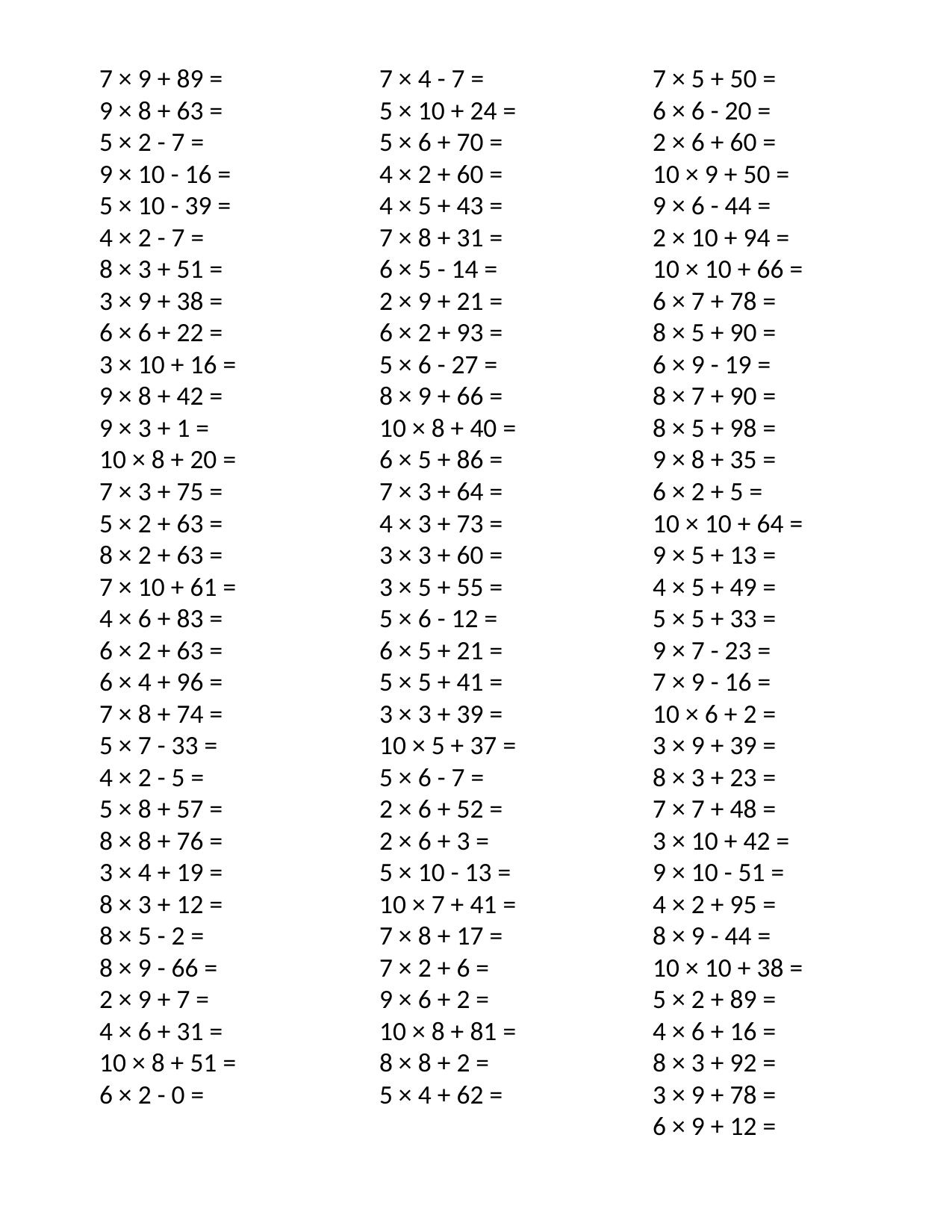

7 × 9 + 89 =
9 × 8 + 63 =
5 × 2 - 7 =
9 × 10 - 16 =
5 × 10 - 39 =
4 × 2 - 7 =
8 × 3 + 51 =
3 × 9 + 38 =
6 × 6 + 22 =
3 × 10 + 16 =
9 × 8 + 42 =
9 × 3 + 1 =
10 × 8 + 20 =
7 × 3 + 75 =
5 × 2 + 63 =
8 × 2 + 63 =
7 × 10 + 61 =
4 × 6 + 83 =
6 × 2 + 63 =
6 × 4 + 96 =
7 × 8 + 74 =
5 × 7 - 33 =
4 × 2 - 5 =
5 × 8 + 57 =
8 × 8 + 76 =
3 × 4 + 19 =
8 × 3 + 12 =
8 × 5 - 2 =
8 × 9 - 66 =
2 × 9 + 7 =
4 × 6 + 31 =
10 × 8 + 51 =
6 × 2 - 0 =

7 × 4 - 7 =
5 × 10 + 24 =
5 × 6 + 70 =
4 × 2 + 60 =
4 × 5 + 43 =
7 × 8 + 31 =
6 × 5 - 14 =
2 × 9 + 21 =
6 × 2 + 93 =
5 × 6 - 27 =
8 × 9 + 66 =
10 × 8 + 40 =
6 × 5 + 86 =
7 × 3 + 64 =
4 × 3 + 73 =
3 × 3 + 60 =
3 × 5 + 55 =
5 × 6 - 12 =
6 × 5 + 21 =
5 × 5 + 41 =
3 × 3 + 39 =
10 × 5 + 37 =
5 × 6 - 7 =
2 × 6 + 52 =
2 × 6 + 3 =
5 × 10 - 13 =
10 × 7 + 41 =
7 × 8 + 17 =
7 × 2 + 6 =
9 × 6 + 2 =
10 × 8 + 81 =
8 × 8 + 2 =
5 × 4 + 62 =

7 × 5 + 50 =
6 × 6 - 20 =
2 × 6 + 60 =
10 × 9 + 50 =
9 × 6 - 44 =
2 × 10 + 94 =
10 × 10 + 66 =
6 × 7 + 78 =
8 × 5 + 90 =
6 × 9 - 19 =
8 × 7 + 90 =
8 × 5 + 98 =
9 × 8 + 35 =
6 × 2 + 5 =
10 × 10 + 64 =
9 × 5 + 13 =
4 × 5 + 49 =
5 × 5 + 33 =
9 × 7 - 23 =
7 × 9 - 16 =
10 × 6 + 2 =
3 × 9 + 39 =
8 × 3 + 23 =
7 × 7 + 48 =
3 × 10 + 42 =
9 × 10 - 51 =
4 × 2 + 95 =
8 × 9 - 44 =
10 × 10 + 38 =
5 × 2 + 89 =
4 × 6 + 16 =
8 × 3 + 92 =
3 × 9 + 78 =
6 × 9 + 12 =